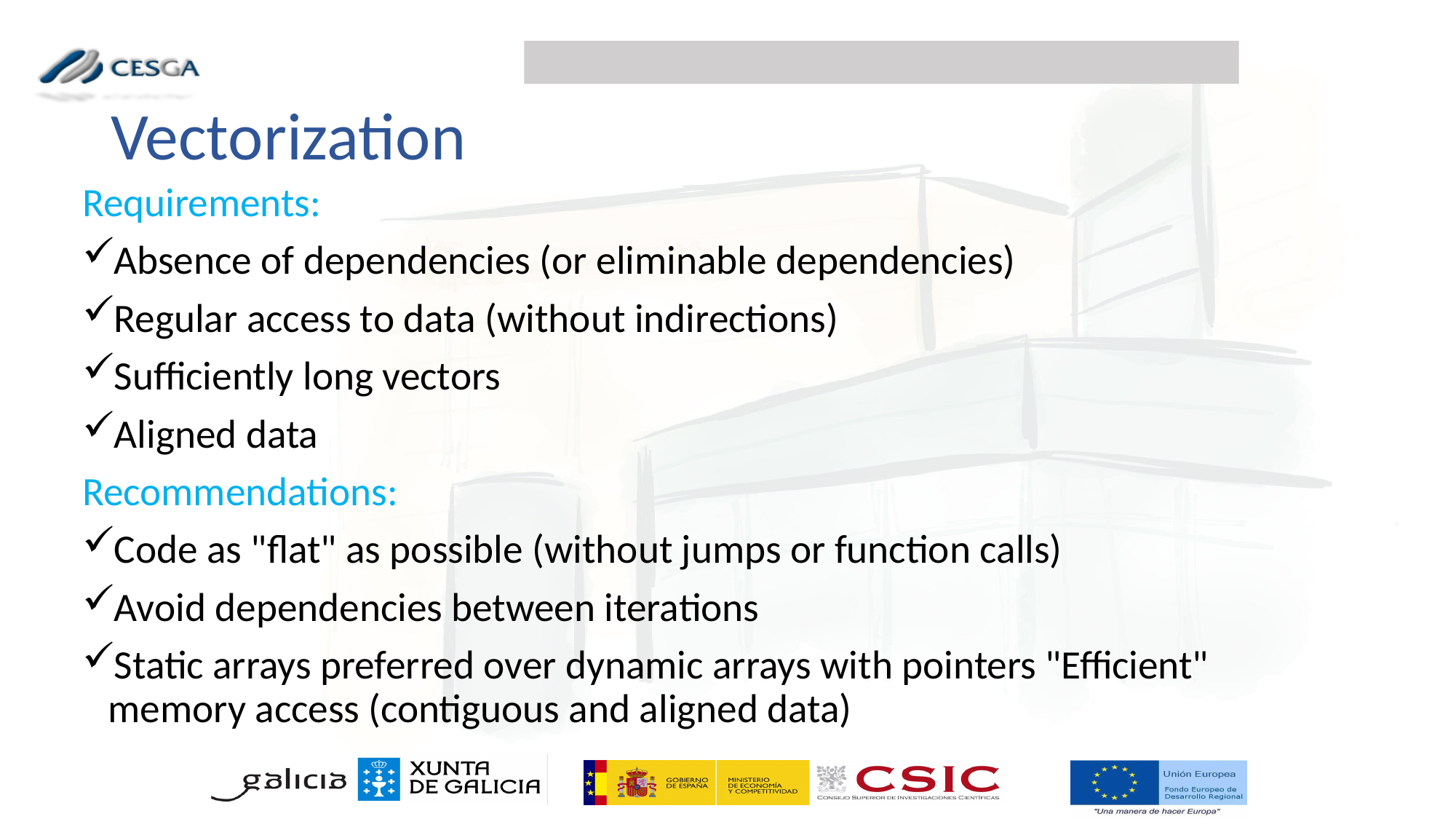

Vectorization
Requirements:
Absence of dependencies (or eliminable dependencies)
Regular access to data (without indirections)
Sufficiently long vectors
Aligned data
Recommendations:
Code as "flat" as possible (without jumps or function calls)
Avoid dependencies between iterations
Static arrays preferred over dynamic arrays with pointers "Efficient" memory access (contiguous and aligned data)